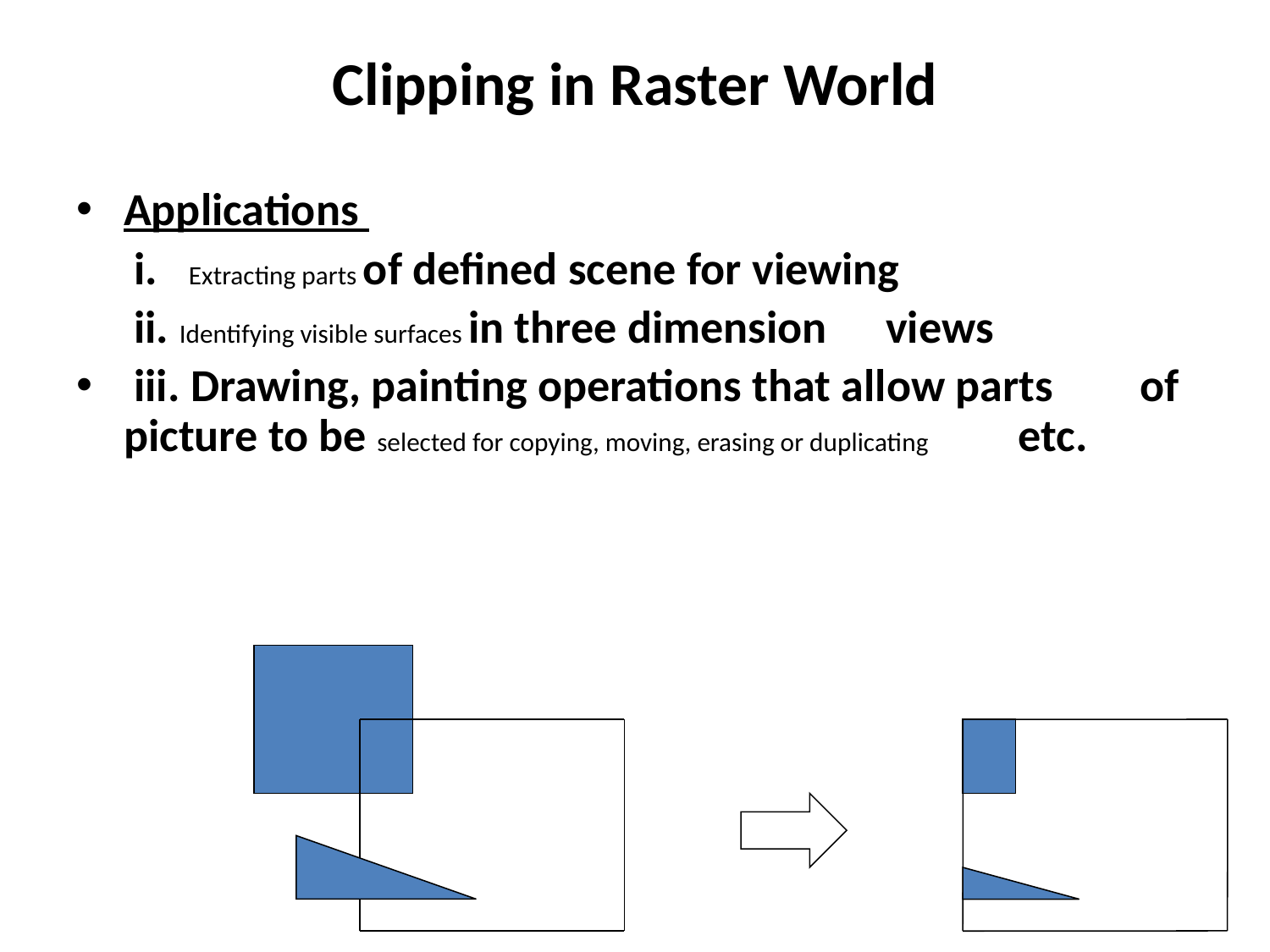

# Clipping in Raster World
Applications
	 i.   Extracting parts of defined scene for viewing
	 ii. Identifying visible surfaces in three dimension 	views
 iii. Drawing, painting operations that allow parts 	of  picture to be selected for copying, moving, erasing or duplicating         etc.